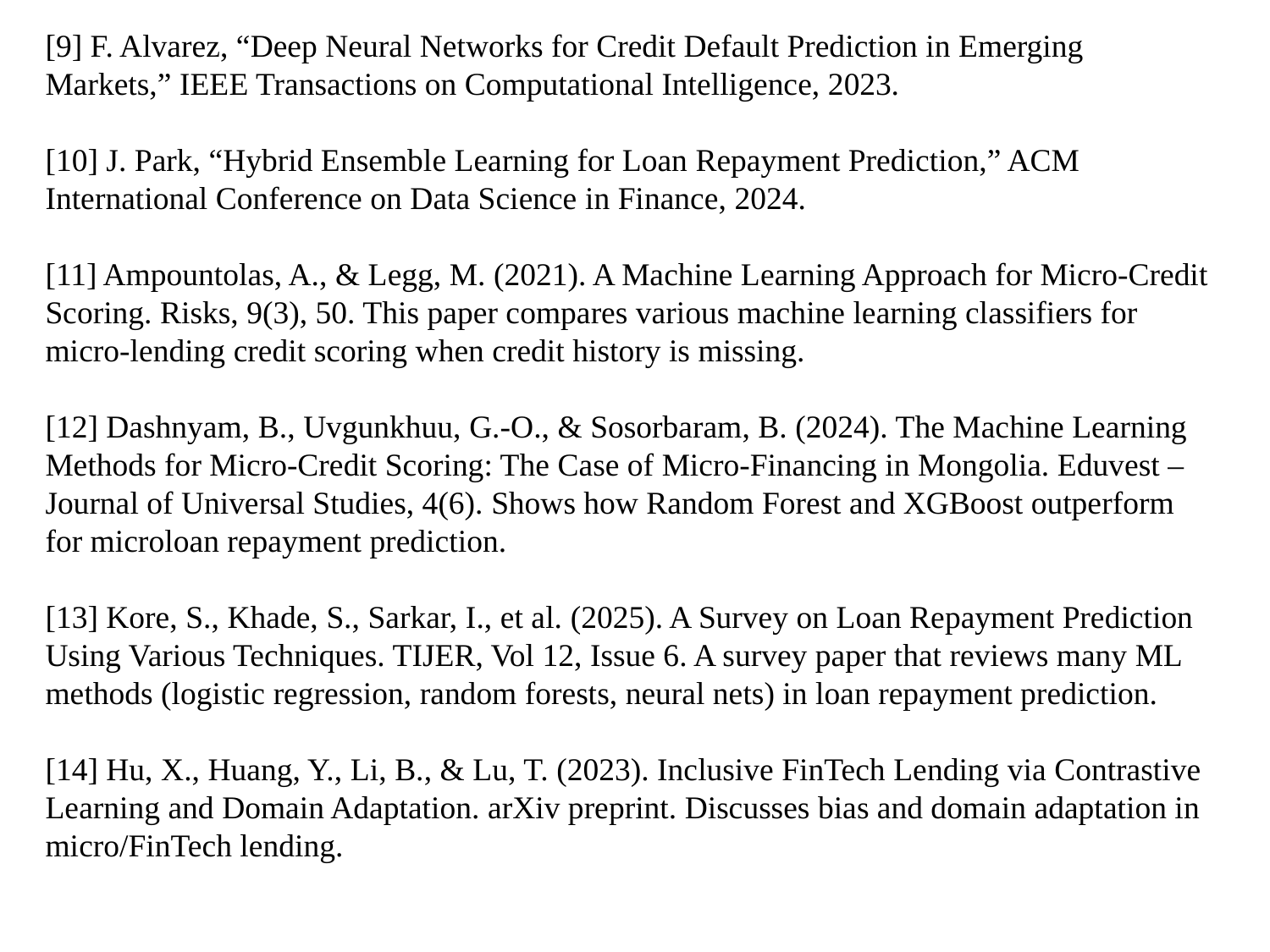

[9] F. Alvarez, “Deep Neural Networks for Credit Default Prediction in Emerging Markets,” IEEE Transactions on Computational Intelligence, 2023.

[10] J. Park, “Hybrid Ensemble Learning for Loan Repayment Prediction,” ACM International Conference on Data Science in Finance, 2024.

[11] Ampountolas, A., & Legg, M. (2021). A Machine Learning Approach for Micro-Credit Scoring. Risks, 9(3), 50. This paper compares various machine learning classifiers for micro-lending credit scoring when credit history is missing.

[12] Dashnyam, B., Uvgunkhuu, G.-O., & Sosorbaram, B. (2024). The Machine Learning Methods for Micro-Credit Scoring: The Case of Micro-Financing in Mongolia. Eduvest – Journal of Universal Studies, 4(6). Shows how Random Forest and XGBoost outperform for microloan repayment prediction.

[13] Kore, S., Khade, S., Sarkar, I., et al. (2025). A Survey on Loan Repayment Prediction Using Various Techniques. TIJER, Vol 12, Issue 6. A survey paper that reviews many ML methods (logistic regression, random forests, neural nets) in loan repayment prediction.

[14] Hu, X., Huang, Y., Li, B., & Lu, T. (2023). Inclusive FinTech Lending via Contrastive Learning and Domain Adaptation. arXiv preprint. Discusses bias and domain adaptation in micro/FinTech lending.